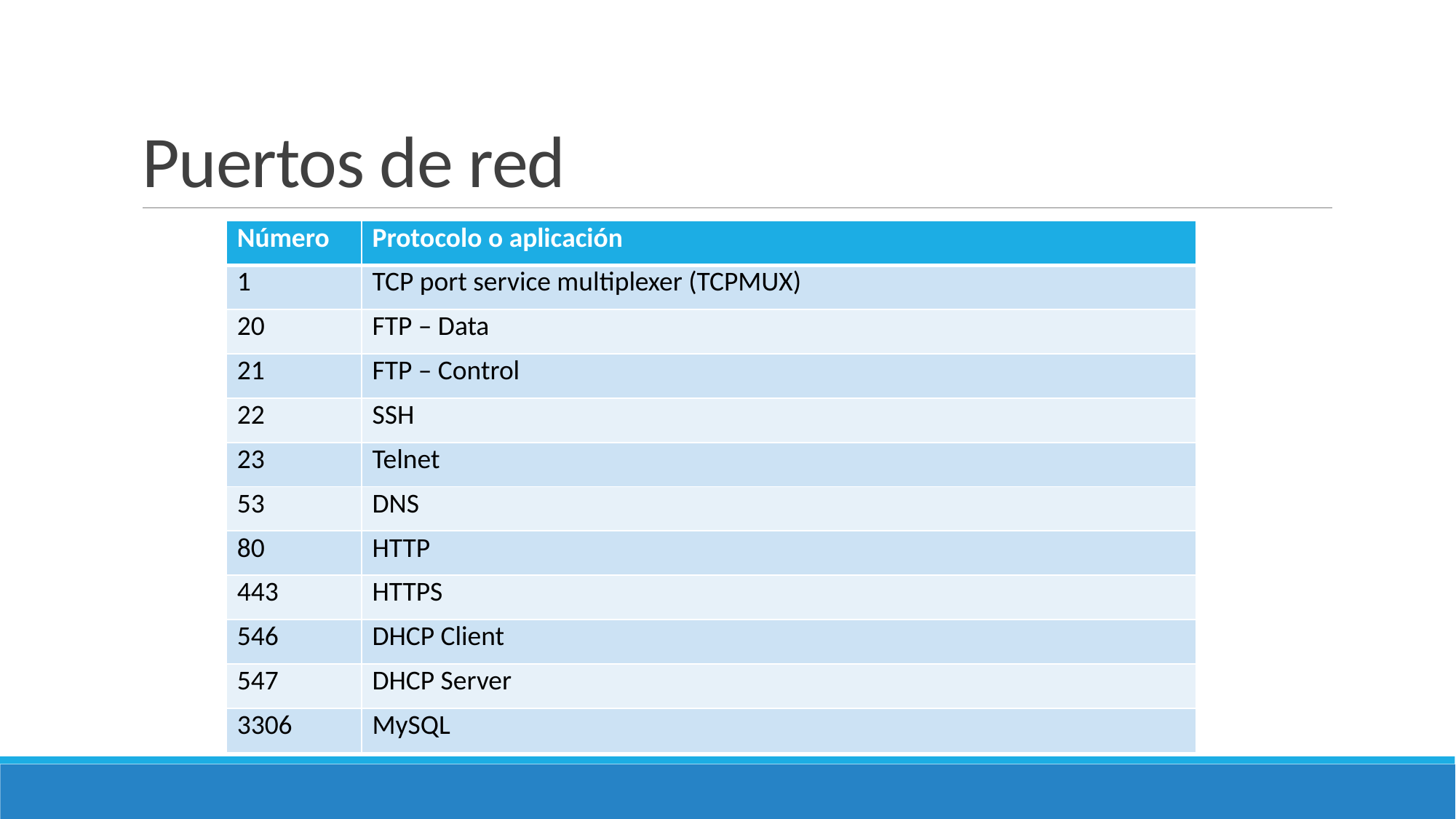

# Puertos de red
| Número | Protocolo o aplicación |
| --- | --- |
| 1 | TCP port service multiplexer (TCPMUX) |
| 20 | FTP – Data |
| 21 | FTP – Control |
| 22 | SSH |
| 23 | Telnet |
| 53 | DNS |
| 80 | HTTP |
| 443 | HTTPS |
| 546 | DHCP Client |
| 547 | DHCP Server |
| 3306 | MySQL |